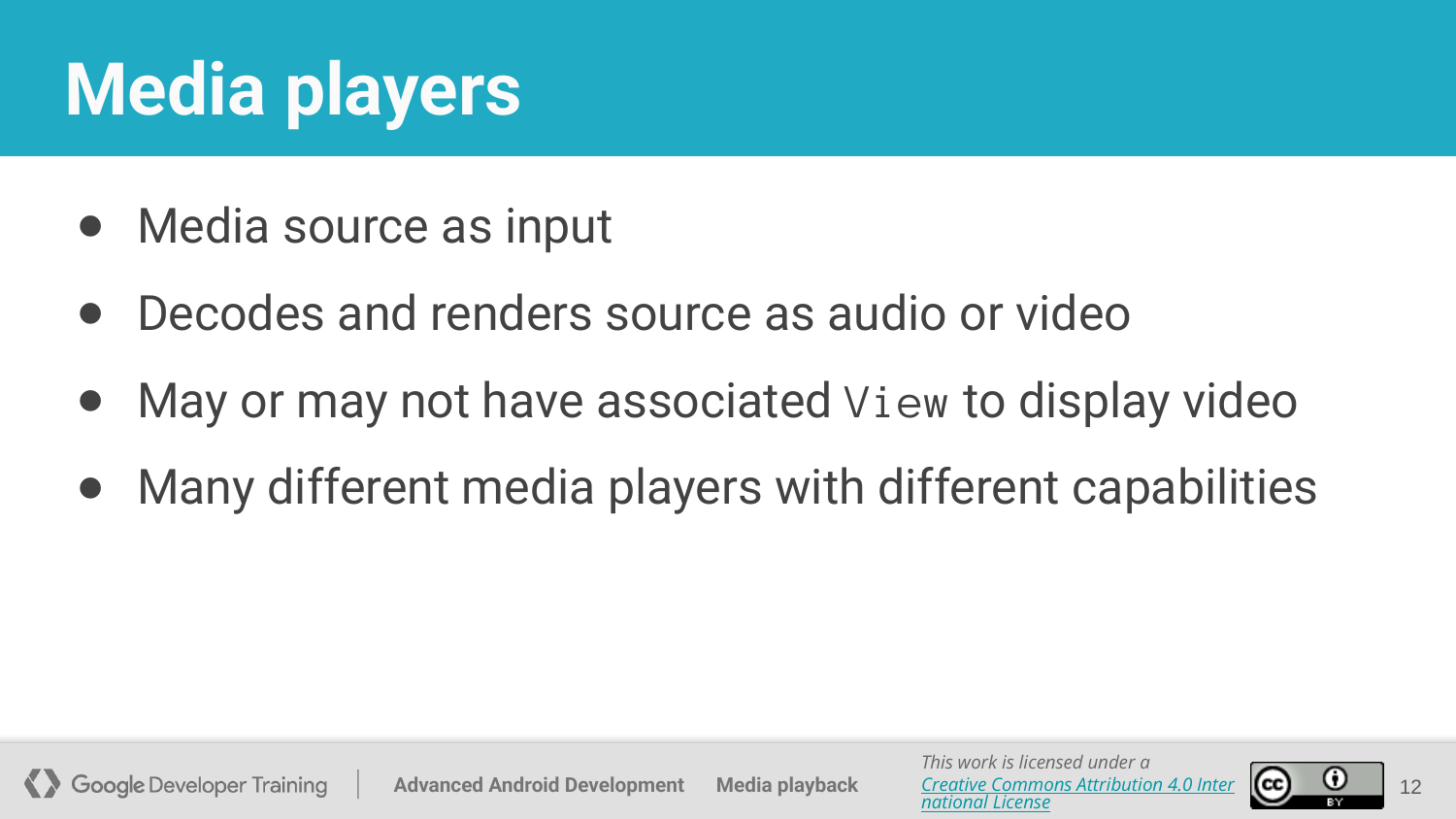

# Media players
Media source as input
Decodes and renders source as audio or video
May or may not have associated View to display video
Many different media players with different capabilities
12